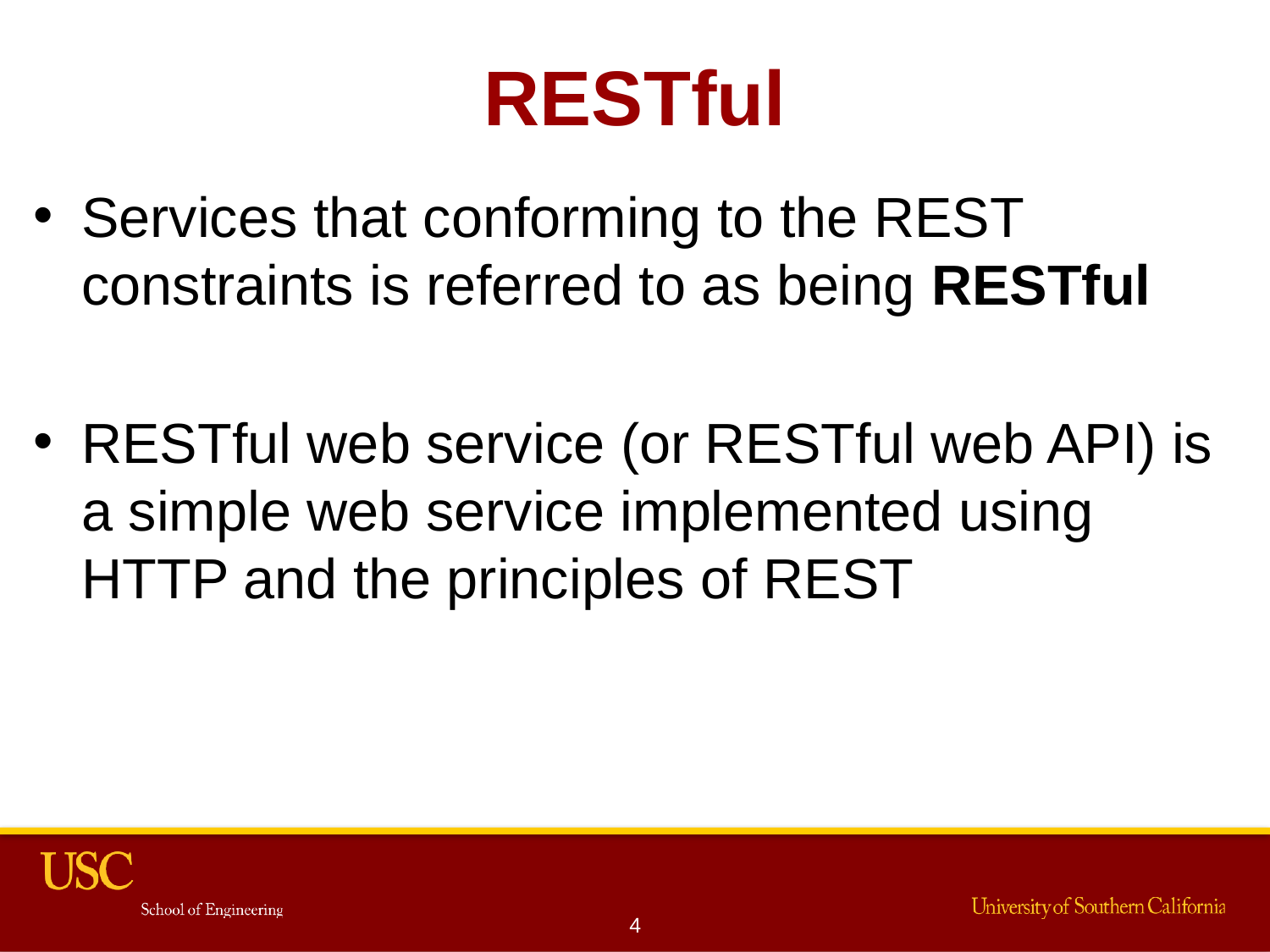

# RESTful
Services that conforming to the REST constraints is referred to as being RESTful

RESTful web service (or RESTful web API) is a simple web service implemented using HTTP and the principles of REST

4